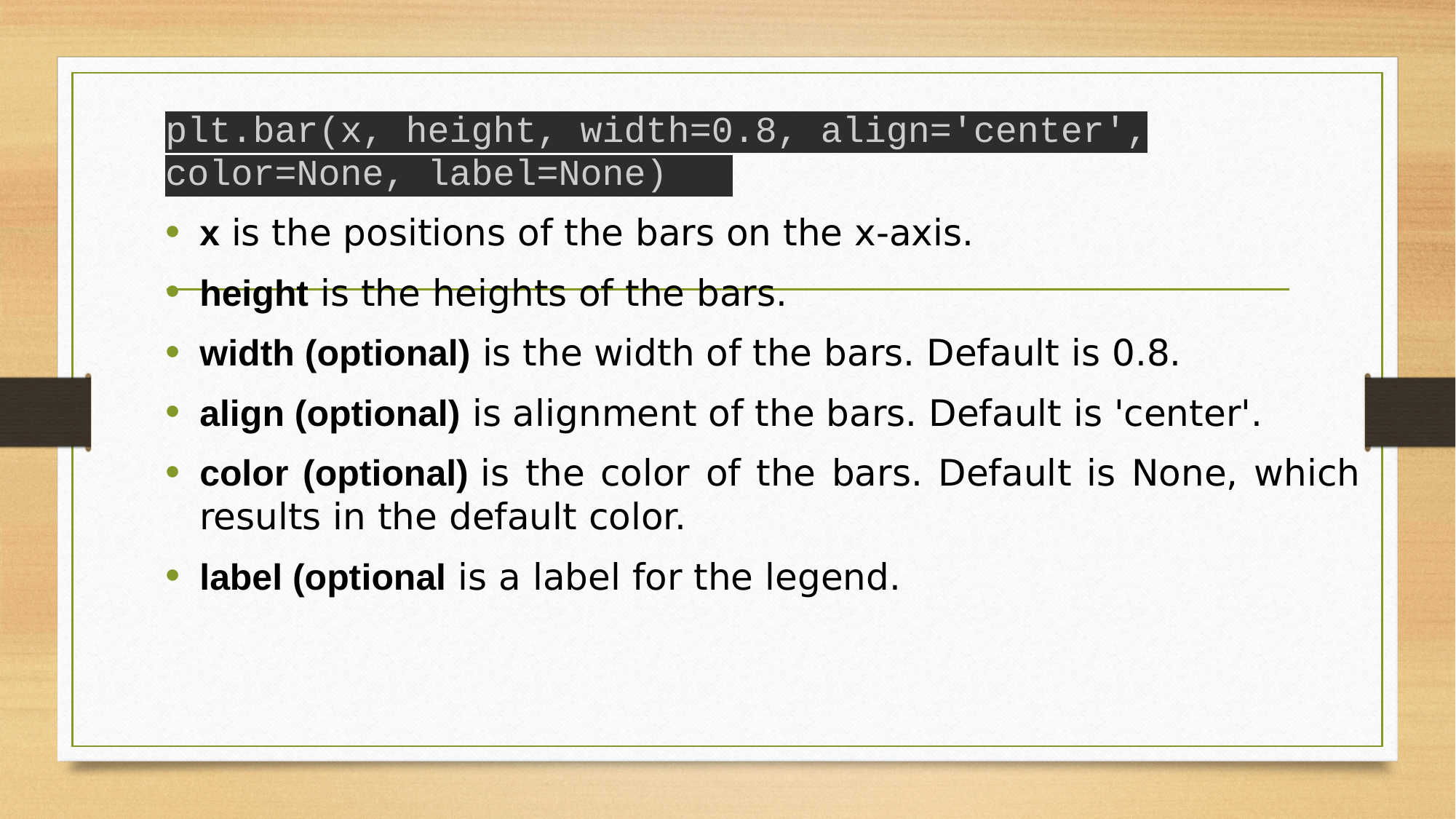

plt.bar(x, height, width=0.8, align='center', color=None, label=None)
x is the positions of the bars on the x-axis.
height is the heights of the bars.
width (optional) is the width of the bars. Default is 0.8.
align (optional) is alignment of the bars. Default is 'center'.
color (optional) is the color of the bars. Default is None, which results in the default color.
label (optional is a label for the legend.